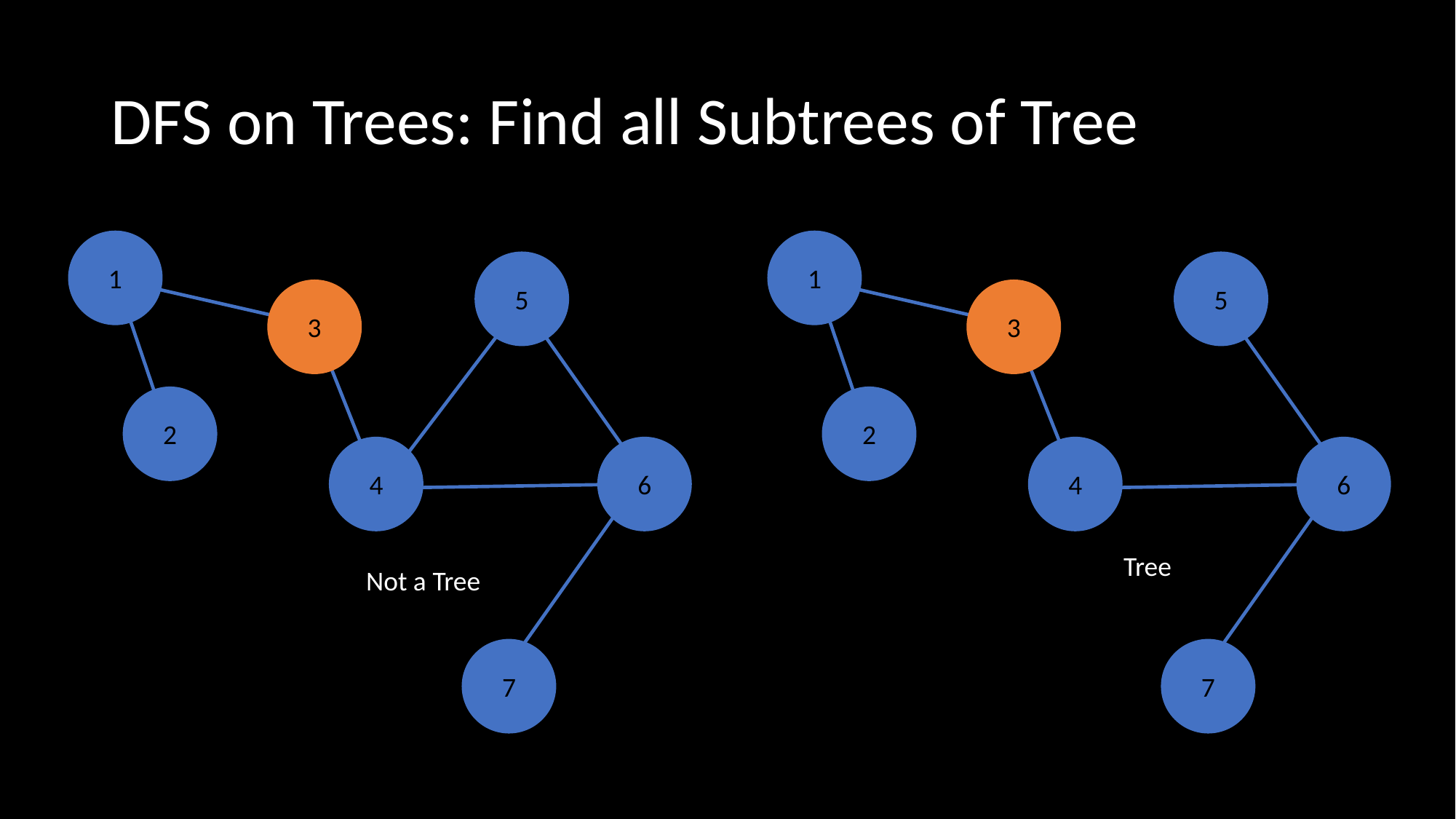

# DFS on Trees: Find all Subtrees of Tree
1
5
3
2
4
6
7
1
5
3
2
4
6
7
Tree
Not a Tree